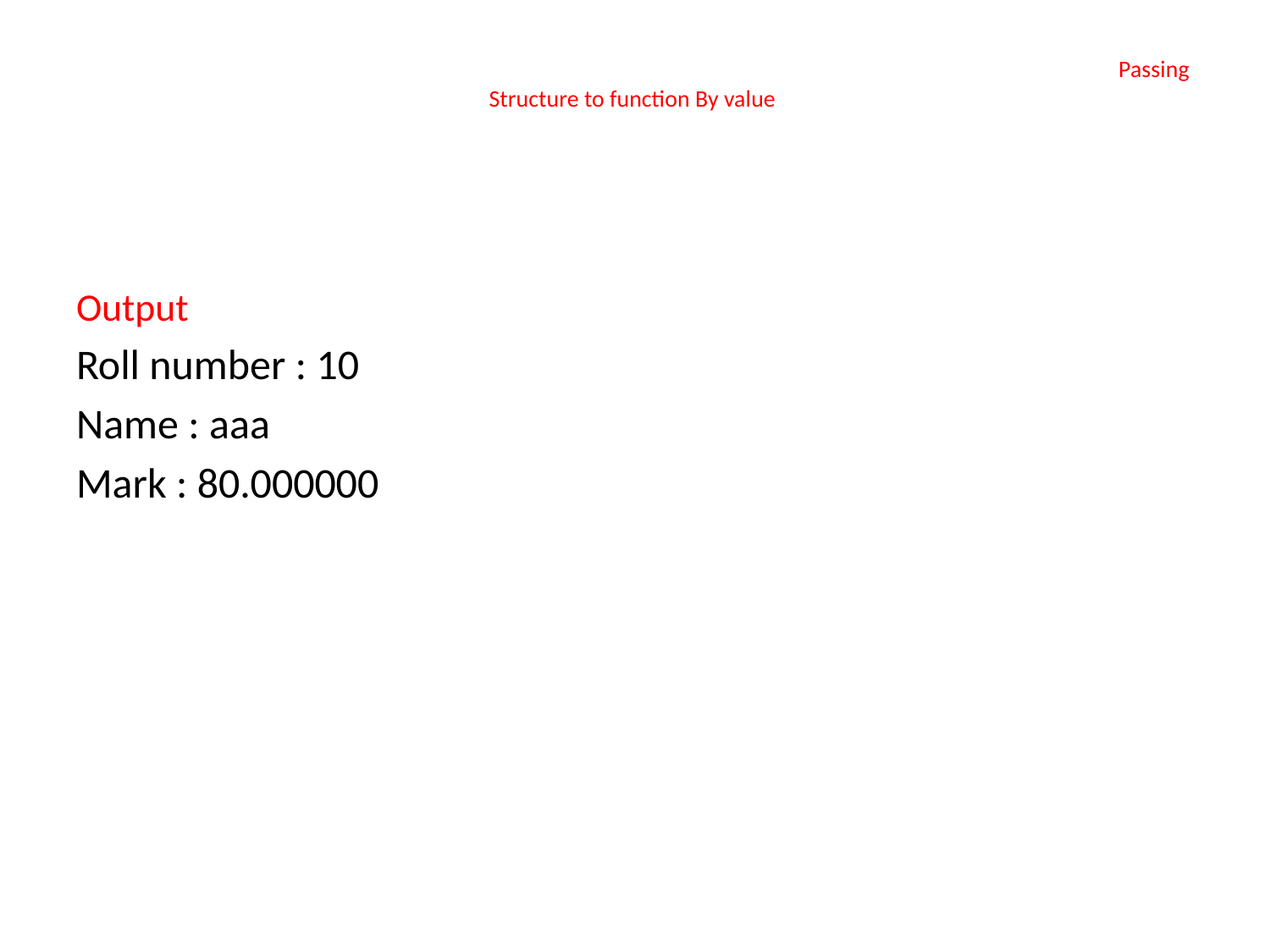

# Passing Structure to function By value

Output
Roll number : 10
Name : aaa
Mark : 80.000000